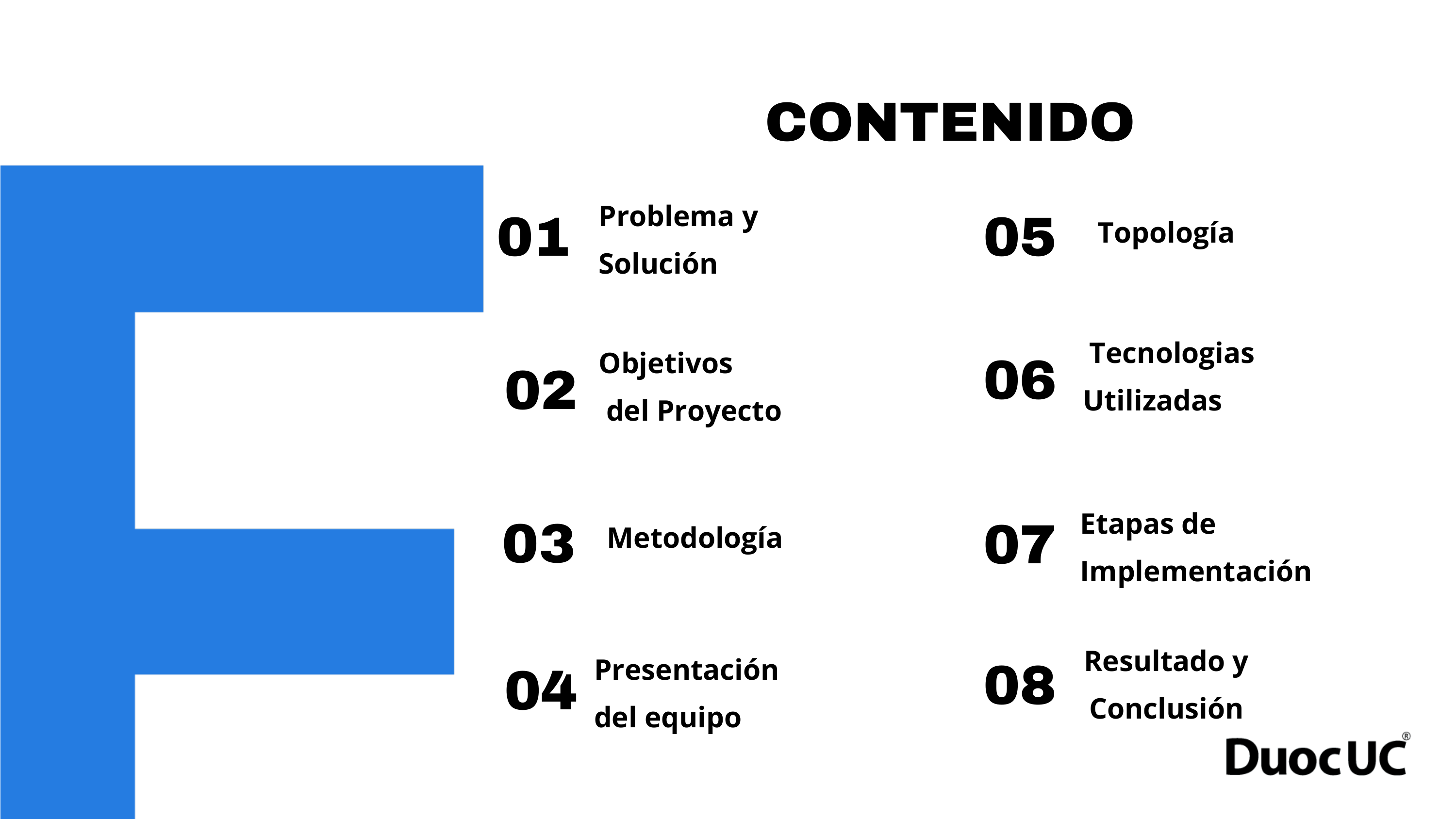

CONTENIDO
Problema y Solución
01
05
Topología
Tecnologias
 Utilizadas
06
Objetivos
 del Proyecto
02
Etapas de Implementación
03
07
Metodología
Resultado y Conclusión
08
Presentación
del equipo
04